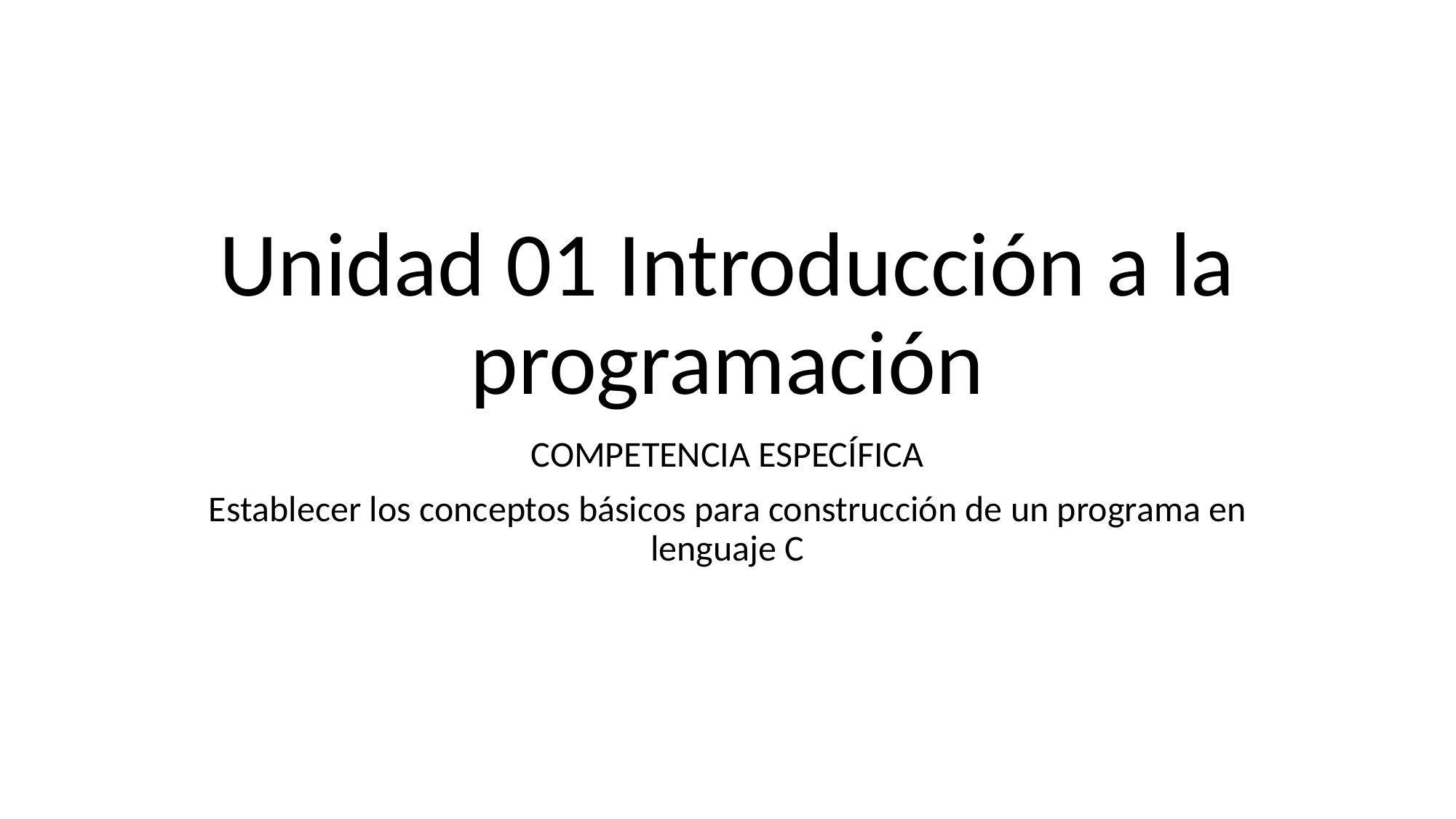

Unidad 01 Introducción a la programación
COMPETENCIA ESPECÍFICA
Establecer los conceptos básicos para construcción de un programa en lenguaje C